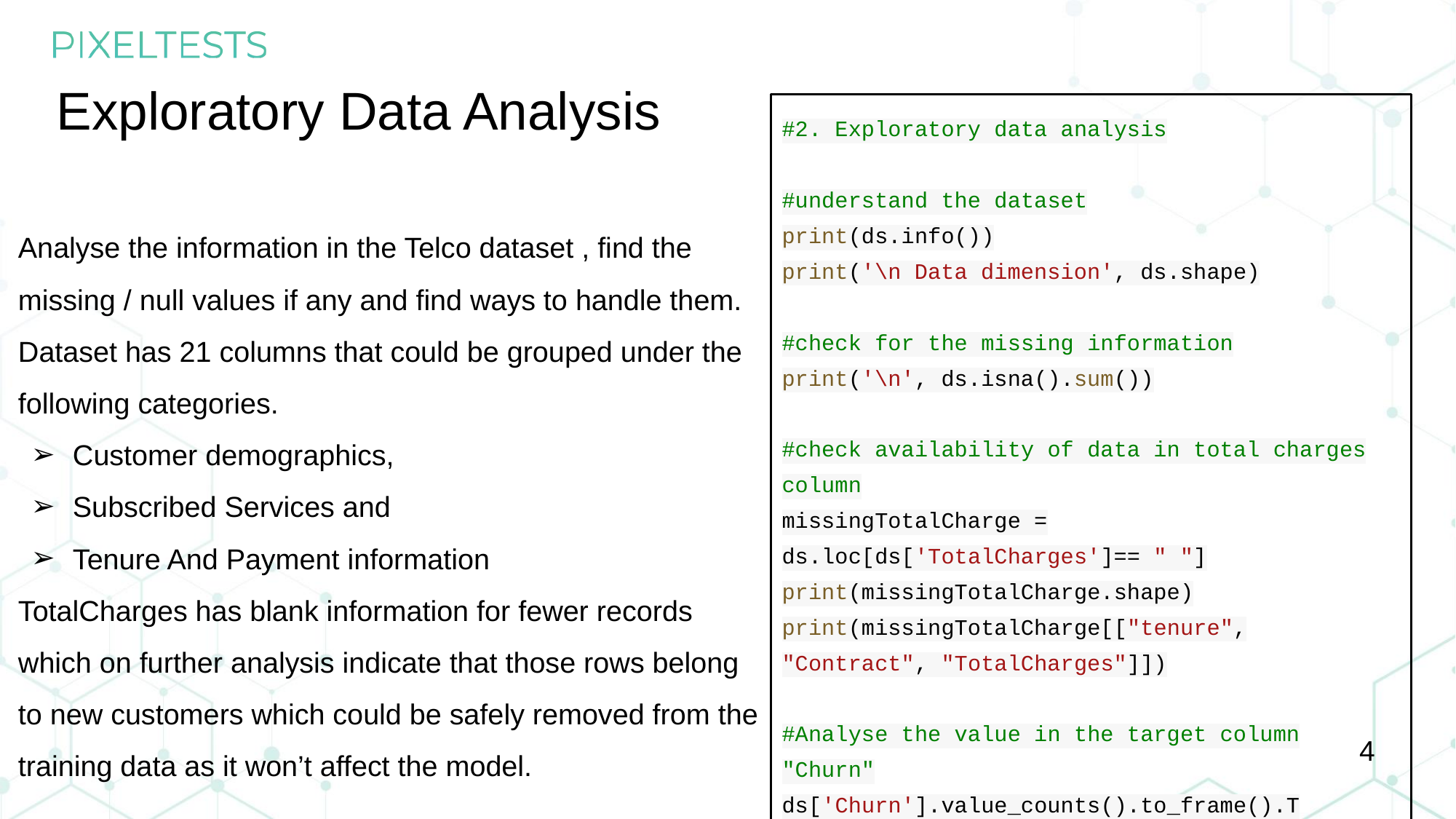

Exploratory Data Analysis

#2. Exploratory data analysis

#understand the dataset
print(ds.info())
print('\n Data dimension', ds.shape)

#check for the missing information
print('\n', ds.isna().sum())

#check availability of data in total charges column
missingTotalCharge = ds.loc[ds['TotalCharges']== " "]
print(missingTotalCharge.shape)
print(missingTotalCharge[["tenure", "Contract", "TotalCharges"]])

#Analyse the value in the target column "Churn"
ds['Churn'].value_counts().to_frame().T

Analyse the information in the Telco dataset , find the missing / null values if any and find ways to handle them.
Dataset has 21 columns that could be grouped under the following categories.
Customer demographics,
Subscribed Services and
Tenure And Payment information
TotalCharges has blank information for fewer records which on further analysis indicate that those rows belong to new customers which could be safely removed from the training data as it won’t affect the model.

4